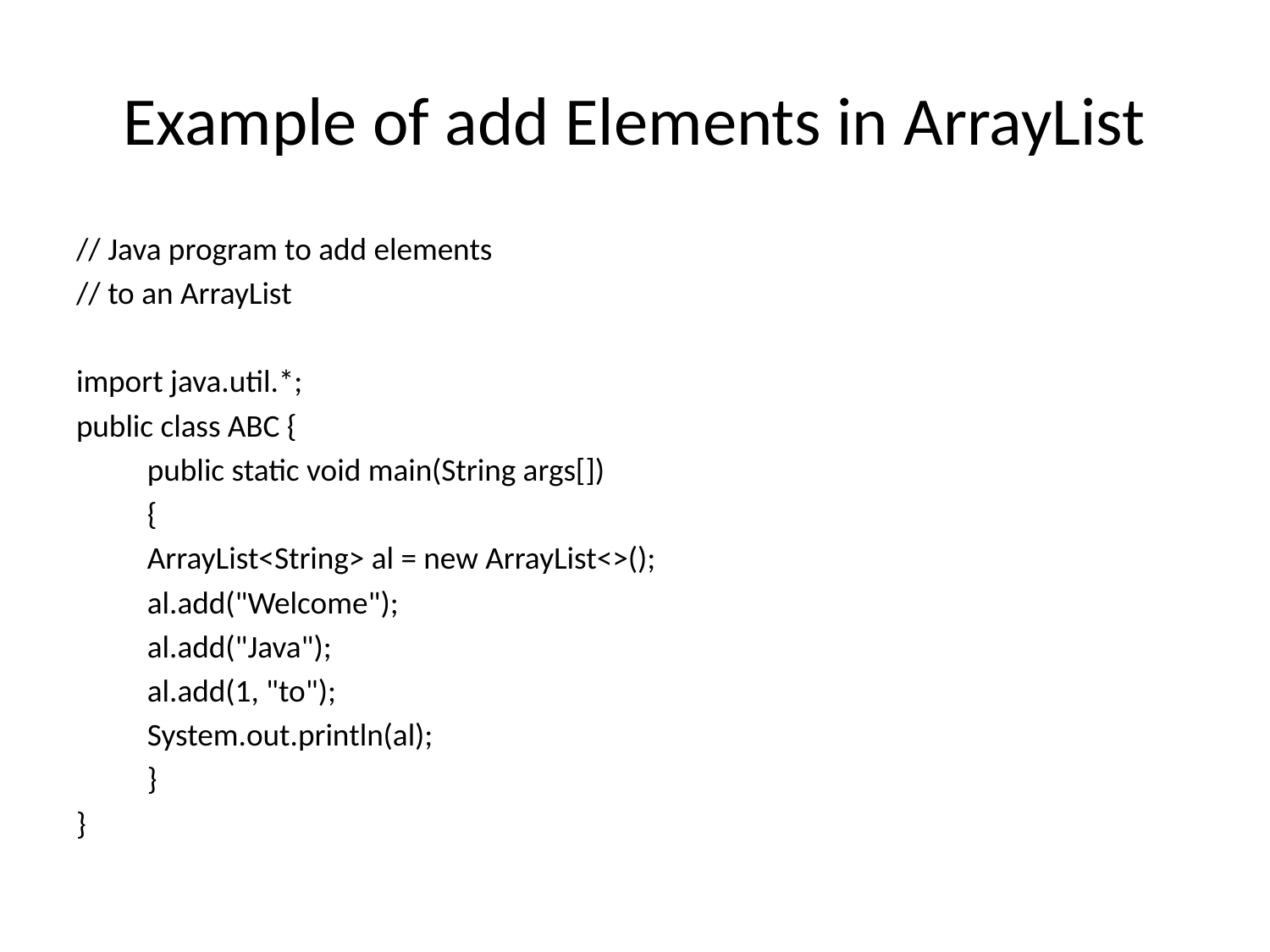

# Example of add Elements in ArrayList
// Java program to add elements
// to an ArrayList

import java.util.*;
public class ABC {
	public static void main(String args[])
	{
		ArrayList<String> al = new ArrayList<>();
		al.add("Welcome");
		al.add("Java");
		al.add(1, "to");
		System.out.println(al);
	}
}